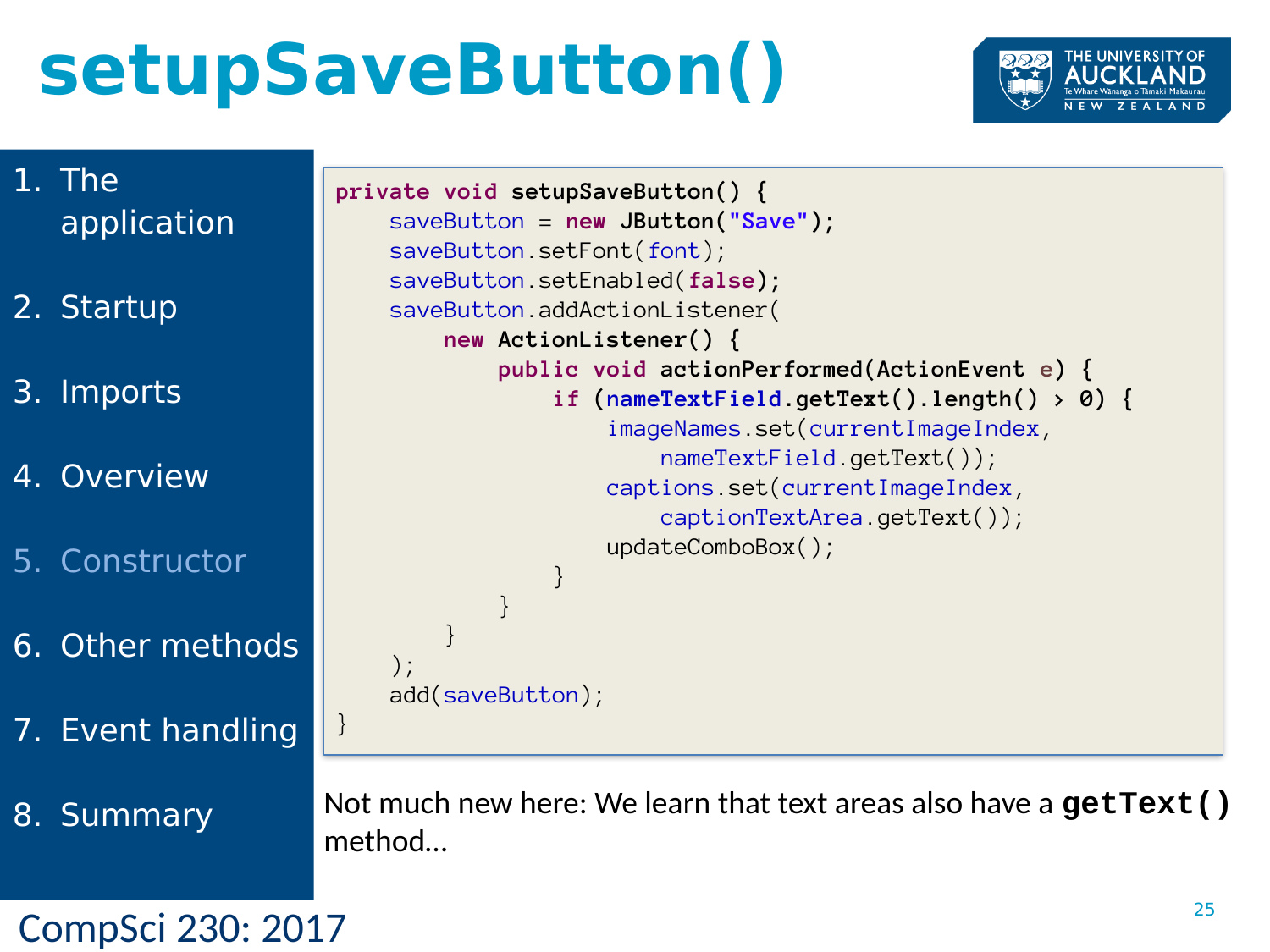

setupSaveButton()
The application
Startup

Imports

Overview

Constructor

Other methods

Event handling

Summary

private void setupSaveButton() {
    saveButton = new JButton("Save");
    saveButton.setFont(font);
    saveButton.setEnabled(false);
    saveButton.addActionListener(
        new ActionListener() {
            public void actionPerformed(ActionEvent e) {
                if (nameTextField.getText().length() > 0) {
                    imageNames.set(currentImageIndex,
                        nameTextField.getText());
                    captions.set(currentImageIndex,
                        captionTextArea.getText());
                    updateComboBox();
                }
            }
        }
    );
    add(saveButton);
}

Not much new here: We learn that text areas also have a getText() method…
25